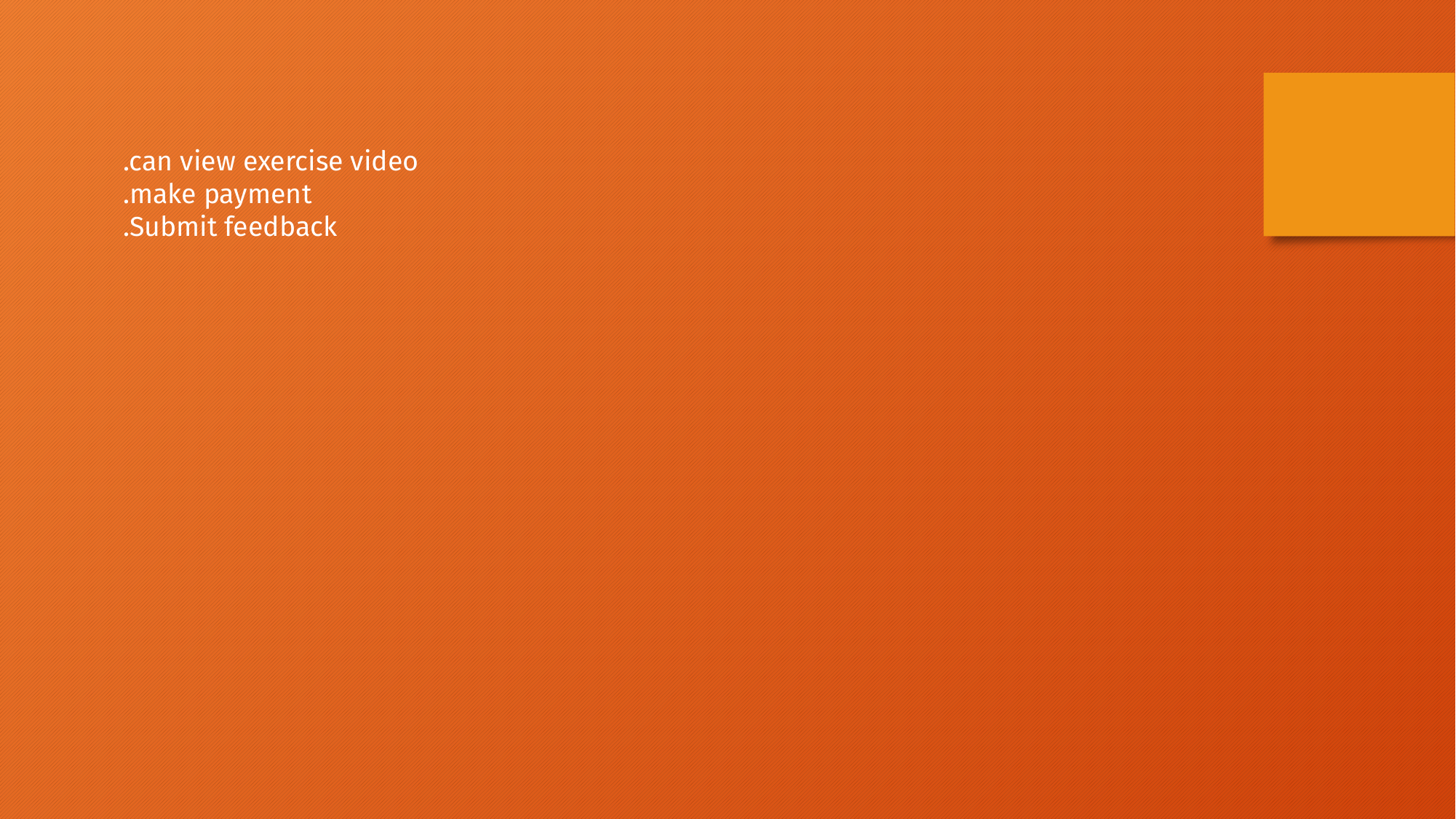

.can view exercise video
.make payment
.Submit feedback